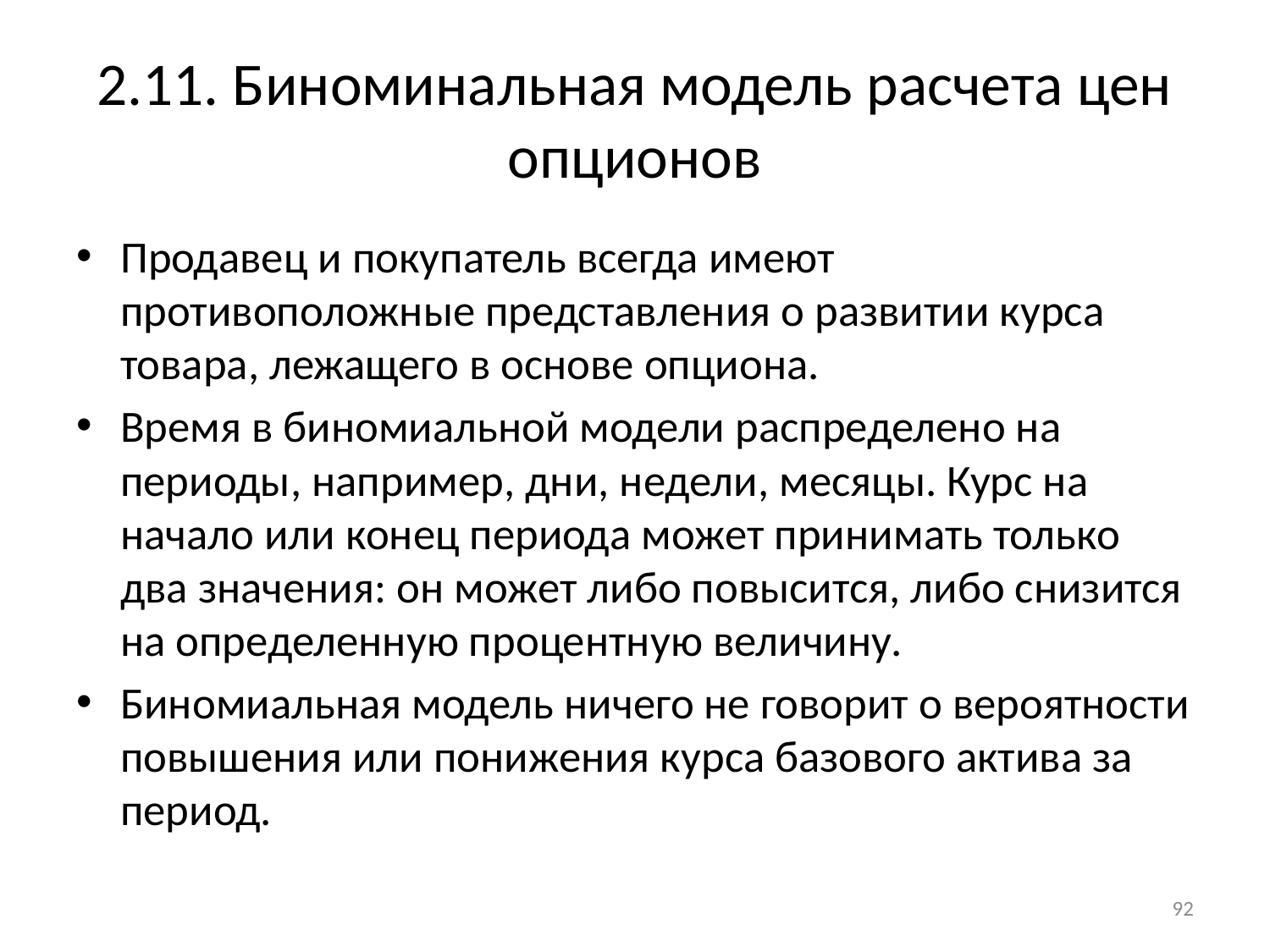

# 2.11. Биноминальная модель расчета цен опционов
Продавец и покупатель всегда имеют противоположные представления о развитии курса товара, лежащего в основе опциона.
Время в биномиальной модели распределено на периоды, например, дни, недели, месяцы. Курс на начало или конец периода может принимать только два значения: он может либо повысится, либо снизится на определенную процентную величину.
Биномиальная модель ничего не говорит о вероятности повышения или понижения курса базового актива за период.
92